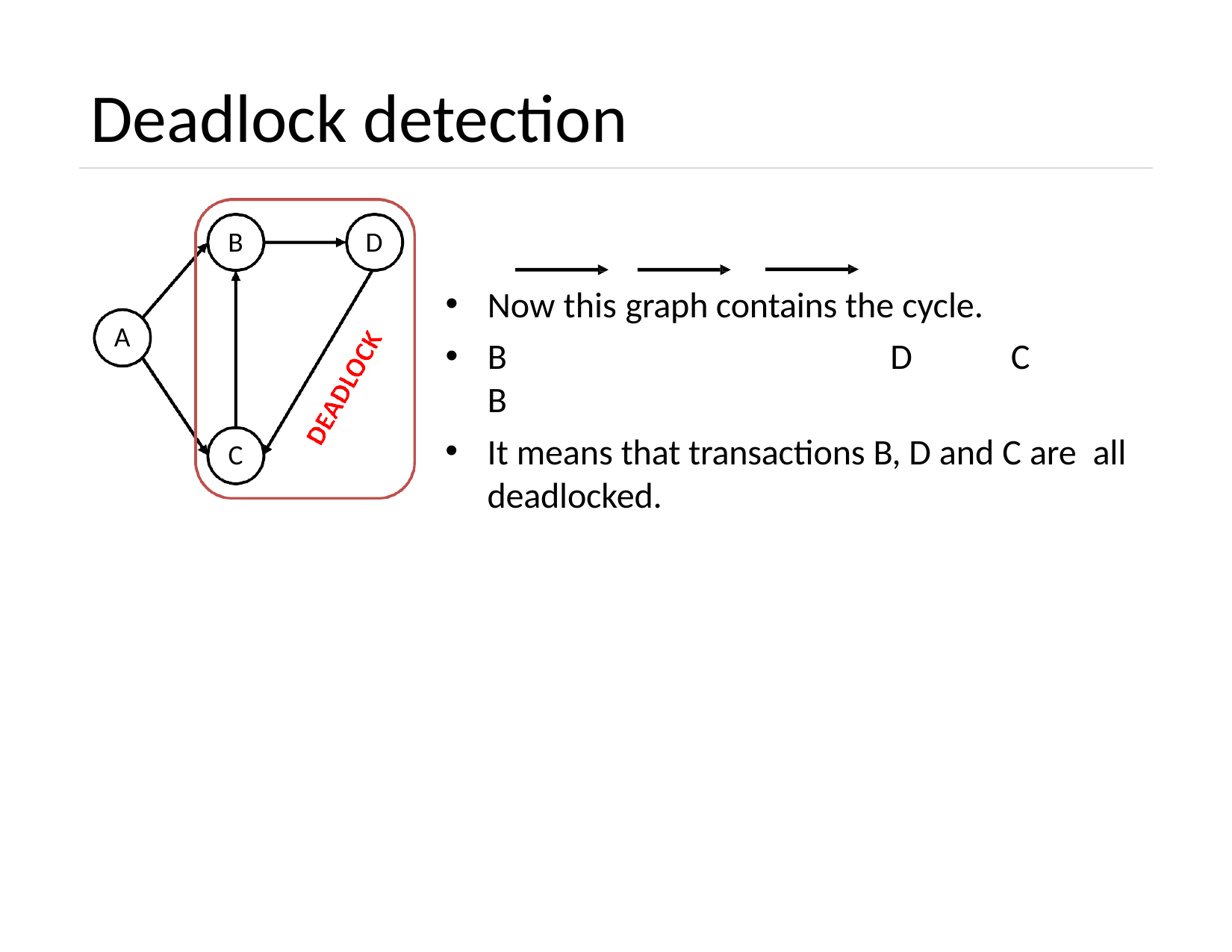

# Deadlock detection

B
D
Now this graph contains the cycle.
B	D	C	B
It means that transactions B, D and C are  all deadlocked.

A
C
Unit – 6: Transaction Management
Darshan Institute of Engineering & Technology
71